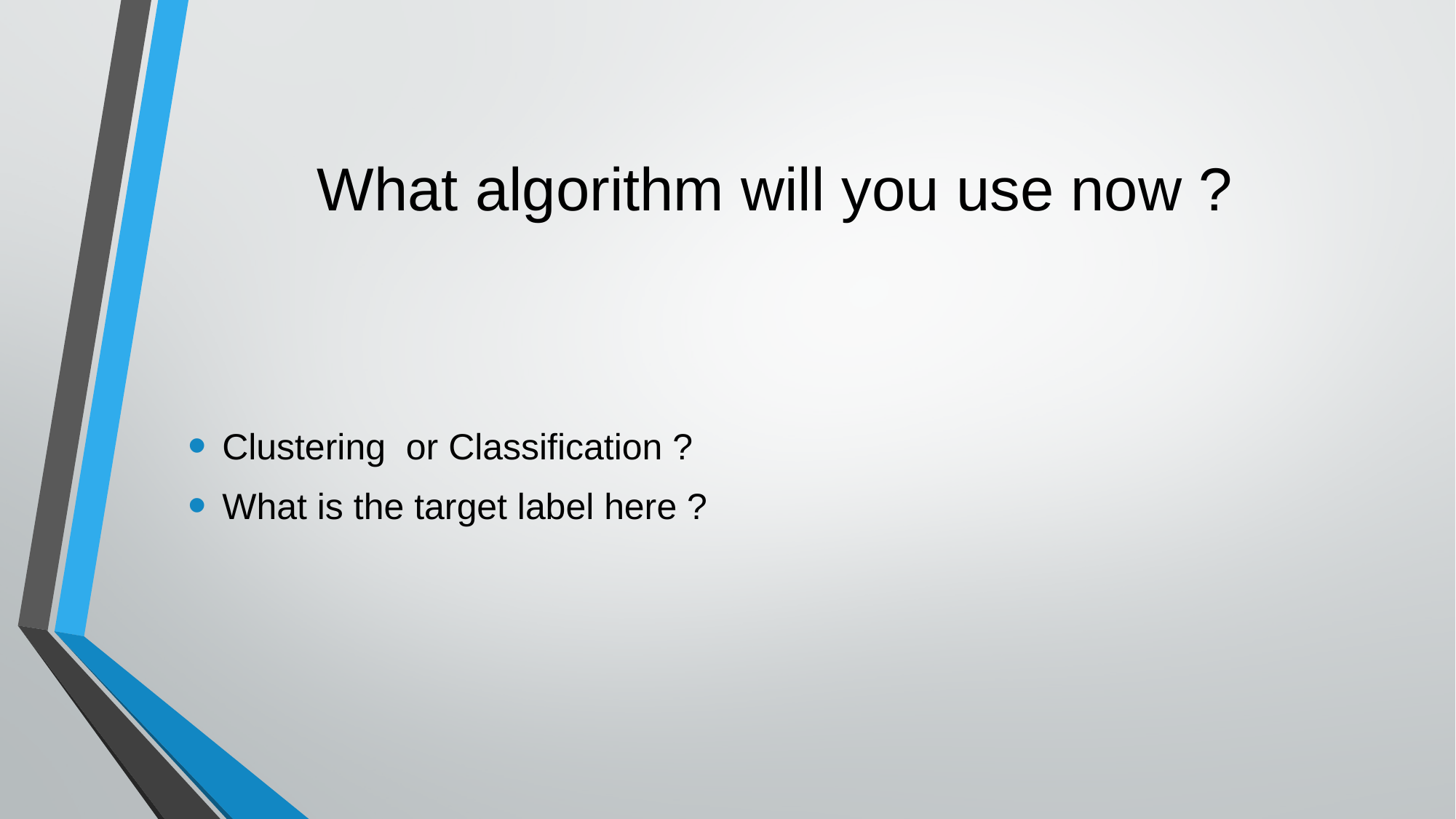

# What algorithm will you use now ?
Clustering  or Classification ?
What is the target label here ?